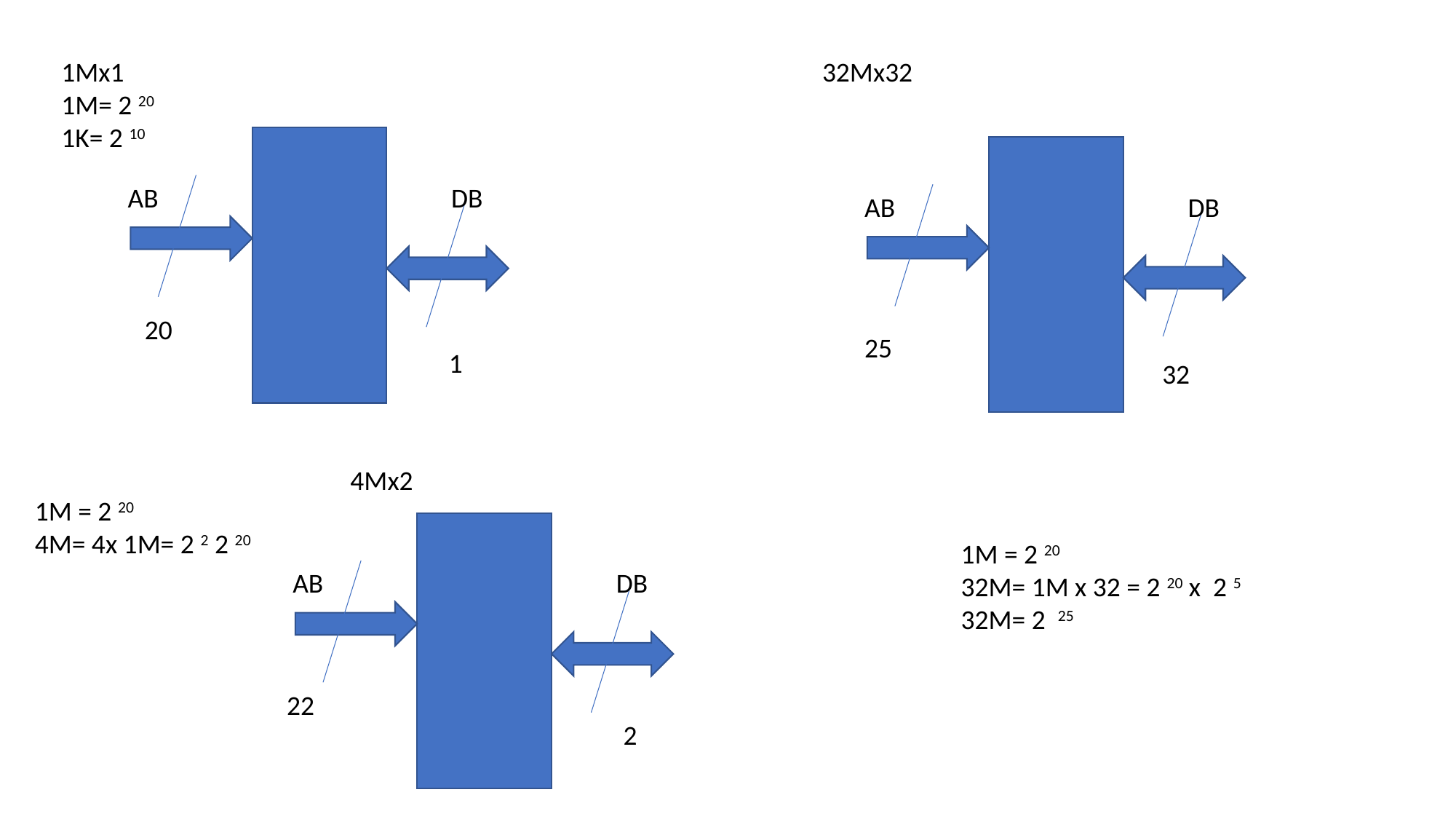

1Mx1
1M= 2 20
1K= 2 10
32Mx32

AB
DB

AB
DB

20
25
1
32
4Mx2
1M = 2 20
4M= 4x 1M= 2 2 2 20

AB
DB

1M = 2 20
32M= 1M x 32 = 2 20 x  2 5
32M= 2  25
22
2